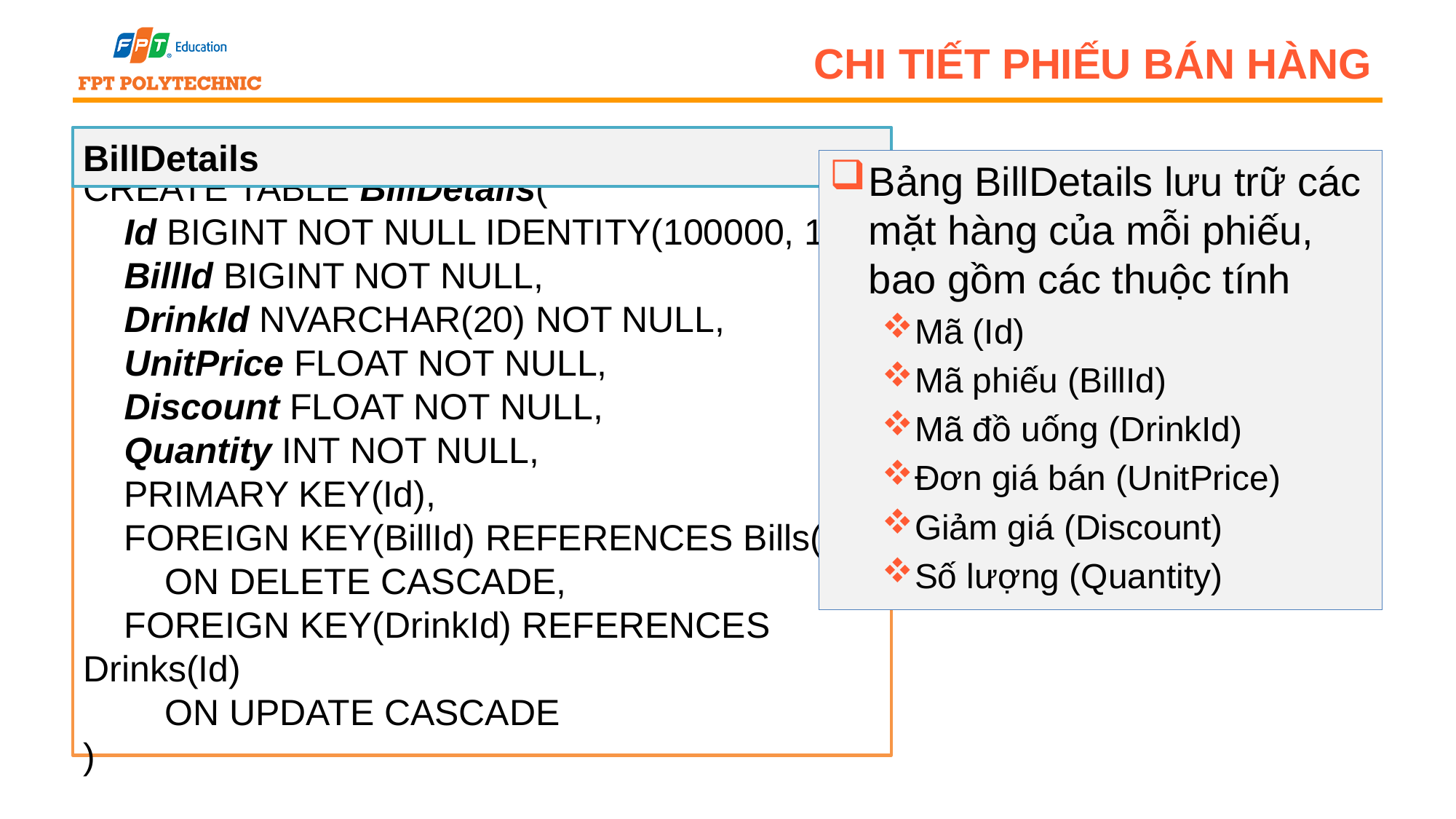

# Chi tiết phiếu bán hàng
BillDetails
Bảng BillDetails lưu trữ các mặt hàng của mỗi phiếu, bao gồm các thuộc tính
Mã (Id)
Mã phiếu (BillId)
Mã đồ uống (DrinkId)
Đơn giá bán (UnitPrice)
Giảm giá (Discount)
Số lượng (Quantity)
CREATE TABLE BillDetails(
    Id BIGINT NOT NULL IDENTITY(100000, 1),
    BillId BIGINT NOT NULL,
    DrinkId NVARCHAR(20) NOT NULL,
    UnitPrice FLOAT NOT NULL,
    Discount FLOAT NOT NULL,
    Quantity INT NOT NULL,
    PRIMARY KEY(Id),
    FOREIGN KEY(BillId) REFERENCES Bills(Id)
        ON DELETE CASCADE,
    FOREIGN KEY(DrinkId) REFERENCES Drinks(Id)
        ON UPDATE CASCADE
)